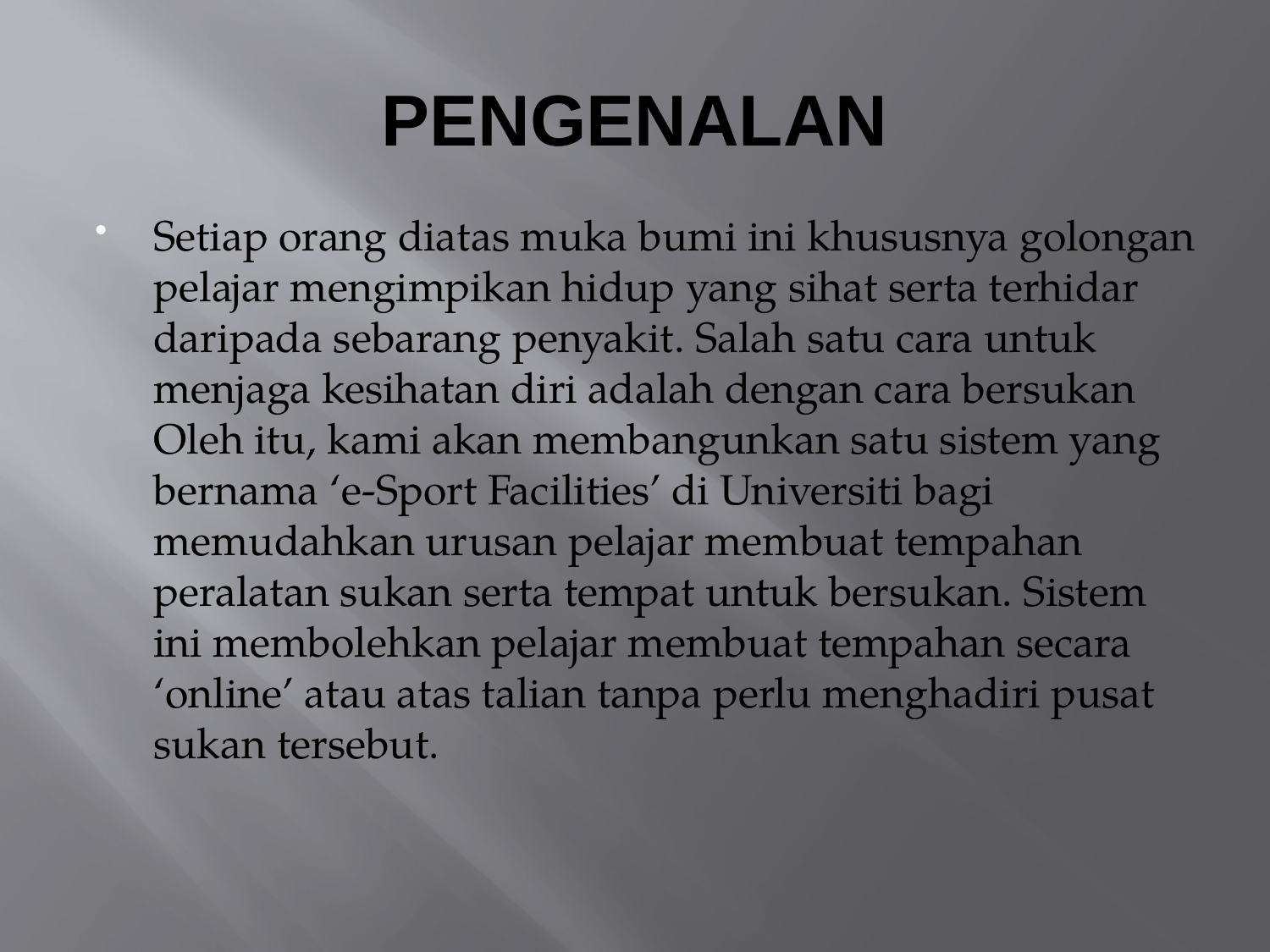

# PENGENALAN
Setiap orang diatas muka bumi ini khususnya golongan pelajar mengimpikan hidup yang sihat serta terhidar daripada sebarang penyakit. Salah satu cara untuk menjaga kesihatan diri adalah dengan cara bersukan Oleh itu, kami akan membangunkan satu sistem yang bernama ‘e-Sport Facilities’ di Universiti bagi memudahkan urusan pelajar membuat tempahan peralatan sukan serta tempat untuk bersukan. Sistem ini membolehkan pelajar membuat tempahan secara ‘online’ atau atas talian tanpa perlu menghadiri pusat sukan tersebut.